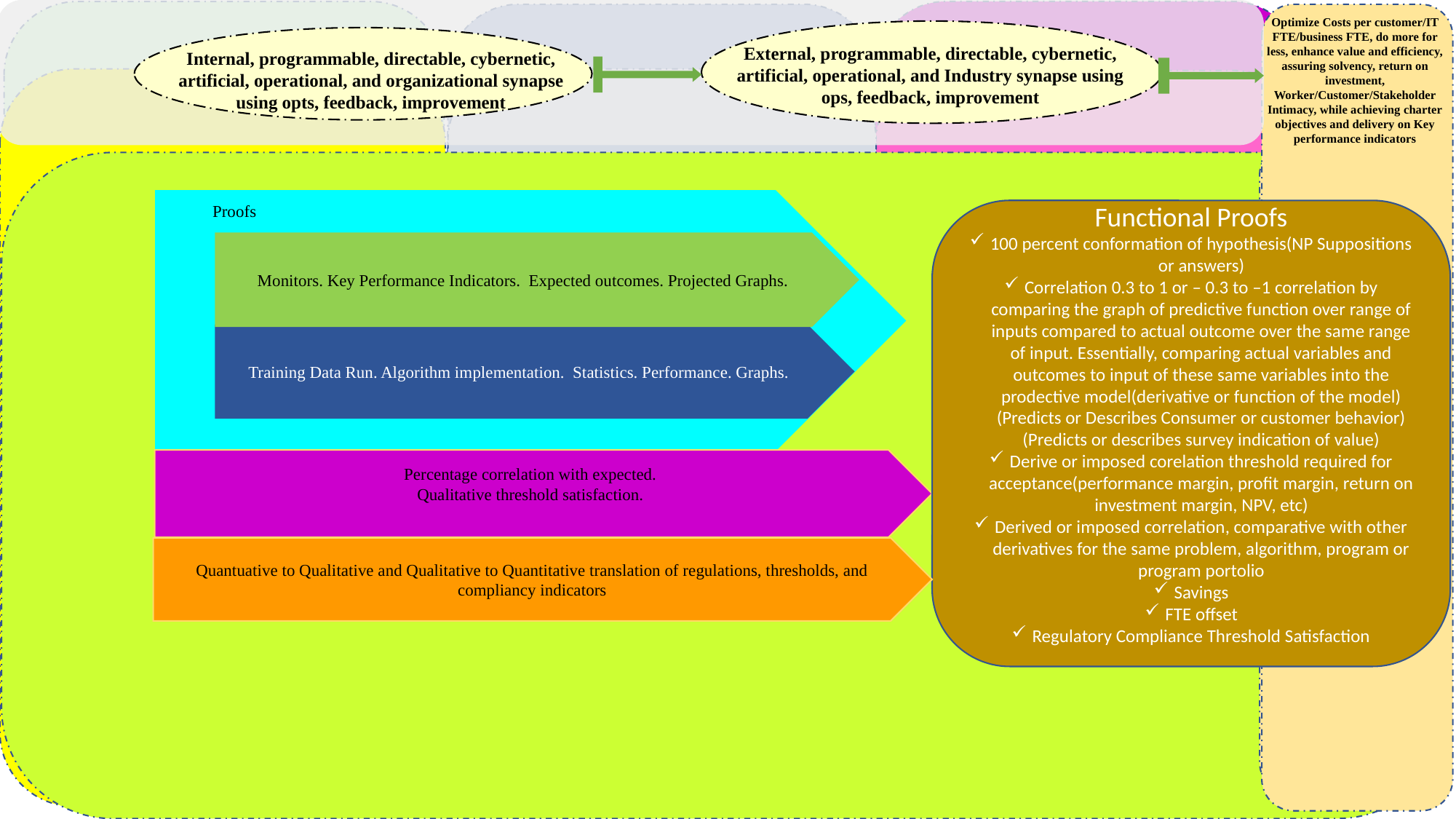

z
z
z

Optimize Costs per customer/IT FTE/business FTE, do more for less, enhance value and efficiency, assuring solvency, return on investment, Worker/Customer/Stakeholder Intimacy, while achieving charter objectives and delivery on Key performance indicators

External, programmable, directable, cybernetic, artificial, operational, and Industry synapse using ops, feedback, improvement
Internal, programmable, directable, cybernetic, artificial, operational, and organizational synapse using opts, feedback, improvement

z
z
z

Visualizations, Insight, Ideation, Playbooks and Derivatization
z
Proofs

Functional Proofs
100 percent conformation of hypothesis(NP Suppositions or answers)
Correlation 0.3 to 1 or – 0.3 to –1 correlation by comparing the graph of predictive function over range of inputs compared to actual outcome over the same range of input. Essentially, comparing actual variables and outcomes to input of these same variables into the prodective model(derivative or function of the model) (Predicts or Describes Consumer or customer behavior)(Predicts or describes survey indication of value)
Derive or imposed corelation threshold required for acceptance(performance margin, profit margin, return on investment margin, NPV, etc)
Derived or imposed correlation, comparative with other derivatives for the same problem, algorithm, program or program portolio
Savings
FTE offset
Regulatory Compliance Threshold Satisfaction

Monitors. Key Performance Indicators.  Expected outcomes. Projected Graphs.
Training Data Run. Algorithm implementation.  Statistics. Performance. Graphs.
Percentage correlation with expected.
Qualitative threshold satisfaction.

Quantuative to Qualitative and Qualitative to Quantitative translation of regulations, thresholds, and compliancy indicators